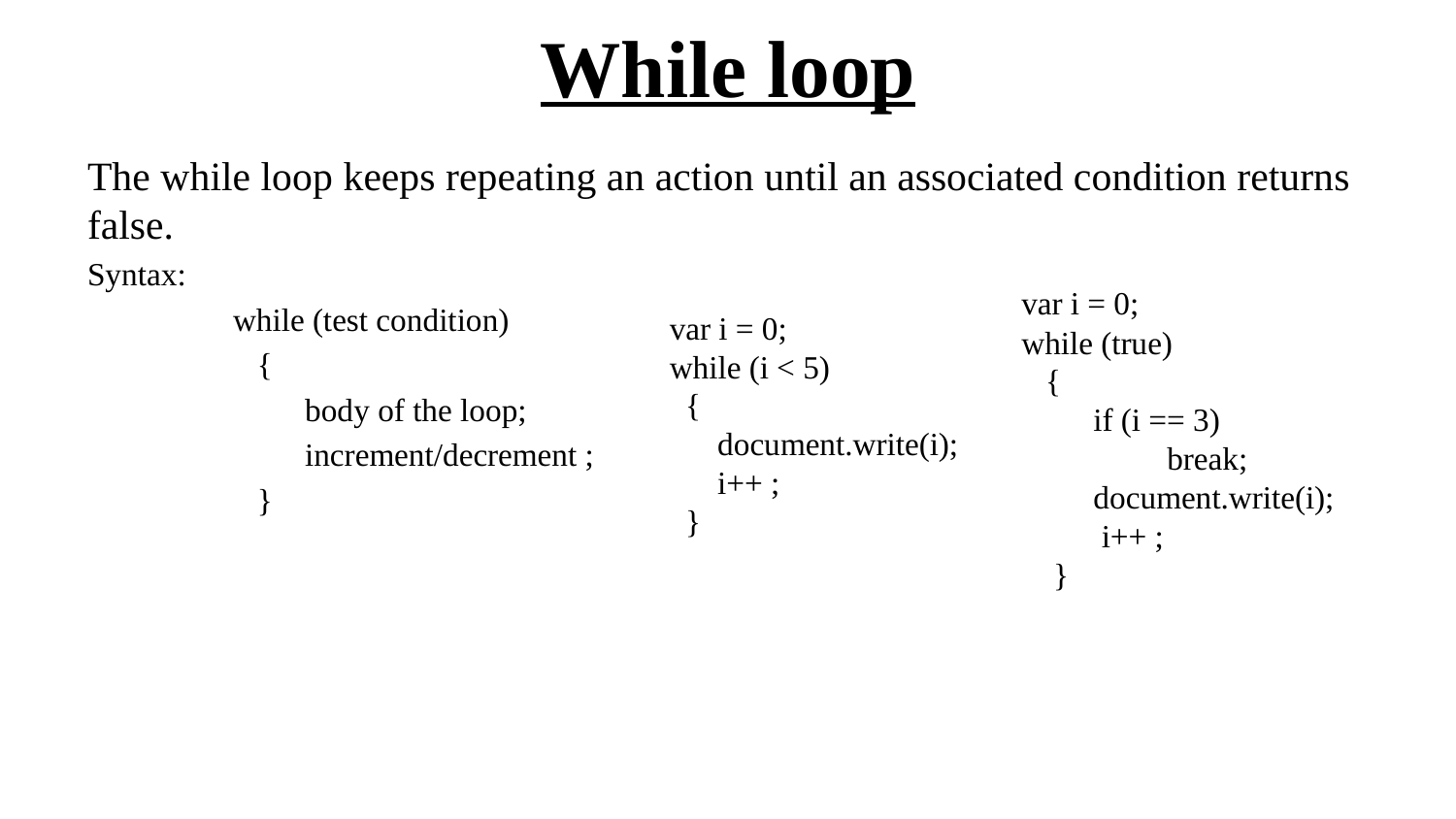

# While loop
The while loop keeps repeating an action until an associated condition returns false.
Syntax:
	while (test condition)
	   {
	         body of the loop;
	         increment/decrement ;
	   }

var i = 0;
while (true)
   {
         if (i == 3)
	break;
         document.write(i);
          i++ ;
    }
var i = 0;
while (i < 5)
  {
      document.write(i);
      i++ ;
  }